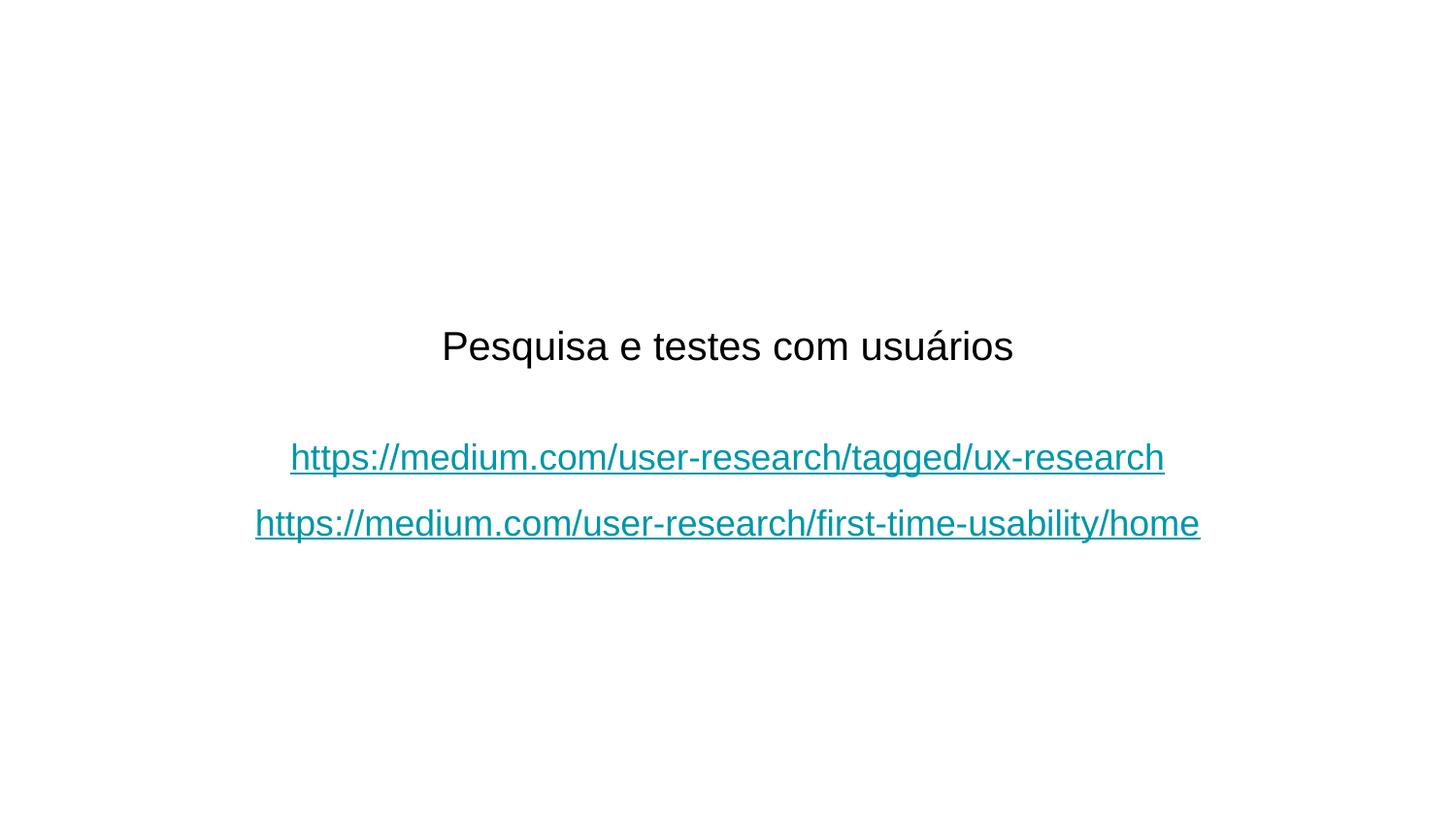

Pesquisa e testes com usuários
https://medium.com/user-research/tagged/ux-research
https://medium.com/user-research/first-time-usability/home